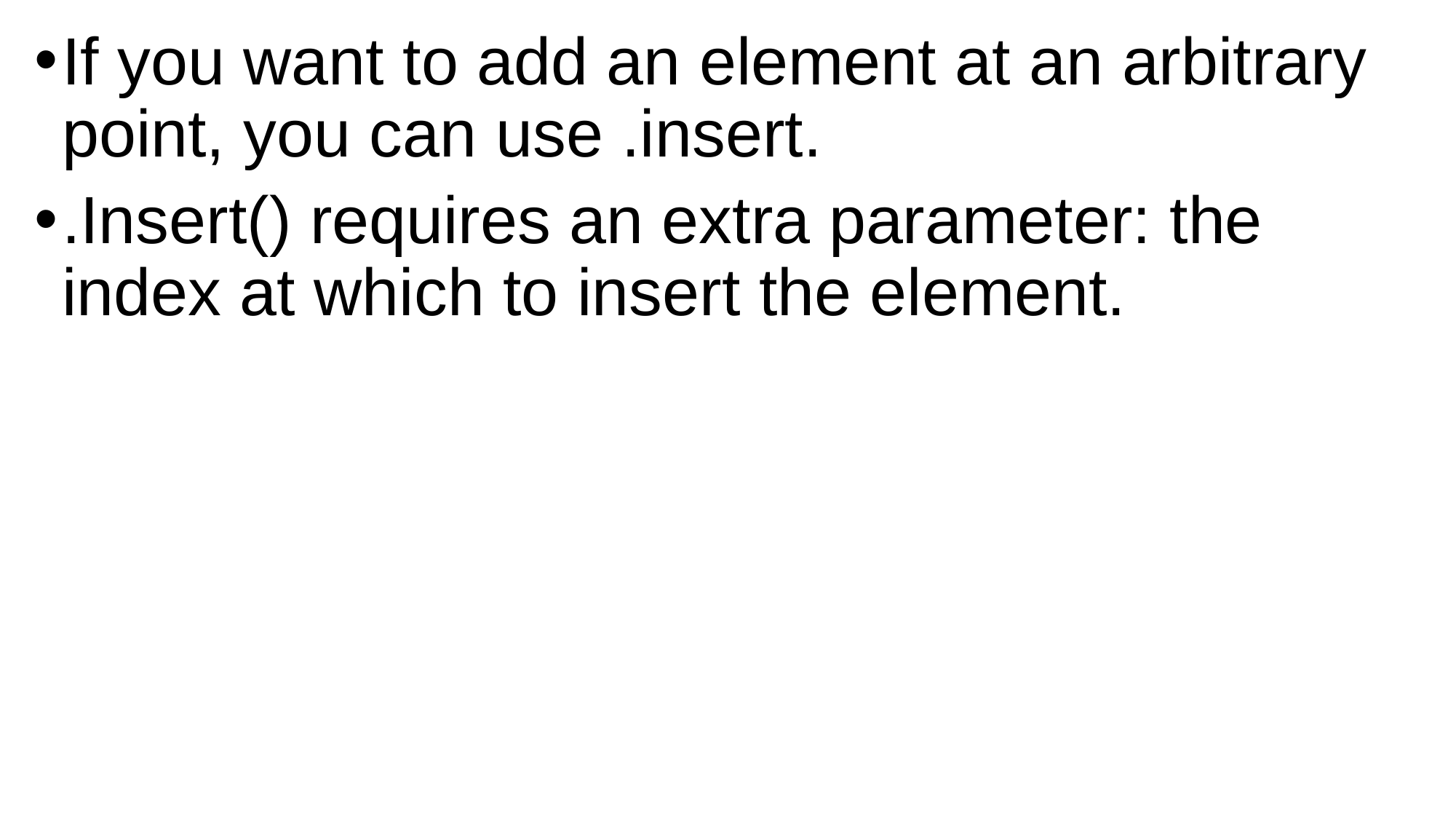

If you want to add an element at an arbitrary point, you can use .insert.
.Insert() requires an extra parameter: the index at which to insert the element.